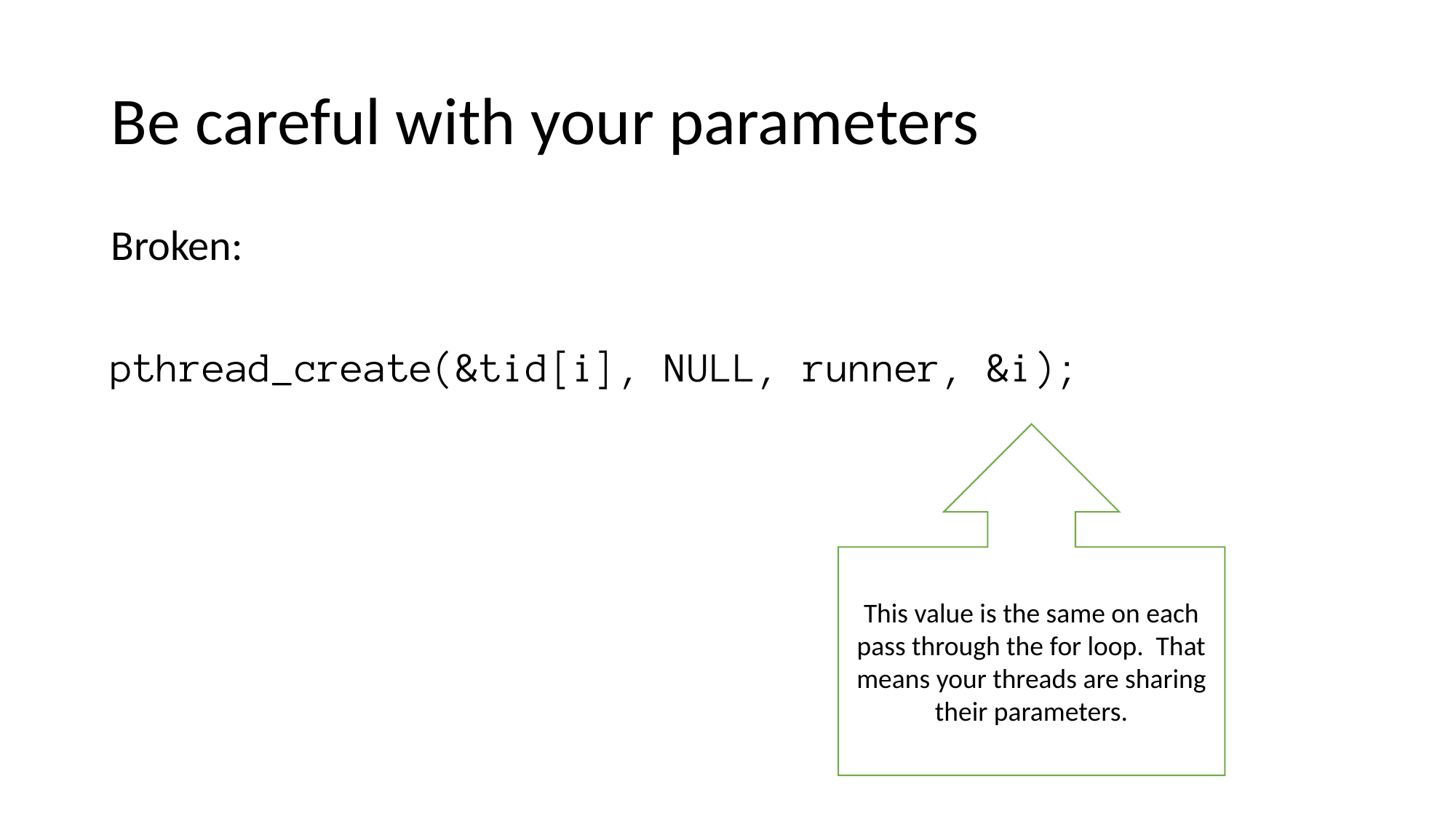

# Be careful with your parameters
Broken:

pthread_create(&tid[i], NULL, runner, &i);

This value is the same on each pass through the for loop.  That means your threads are sharing their parameters.